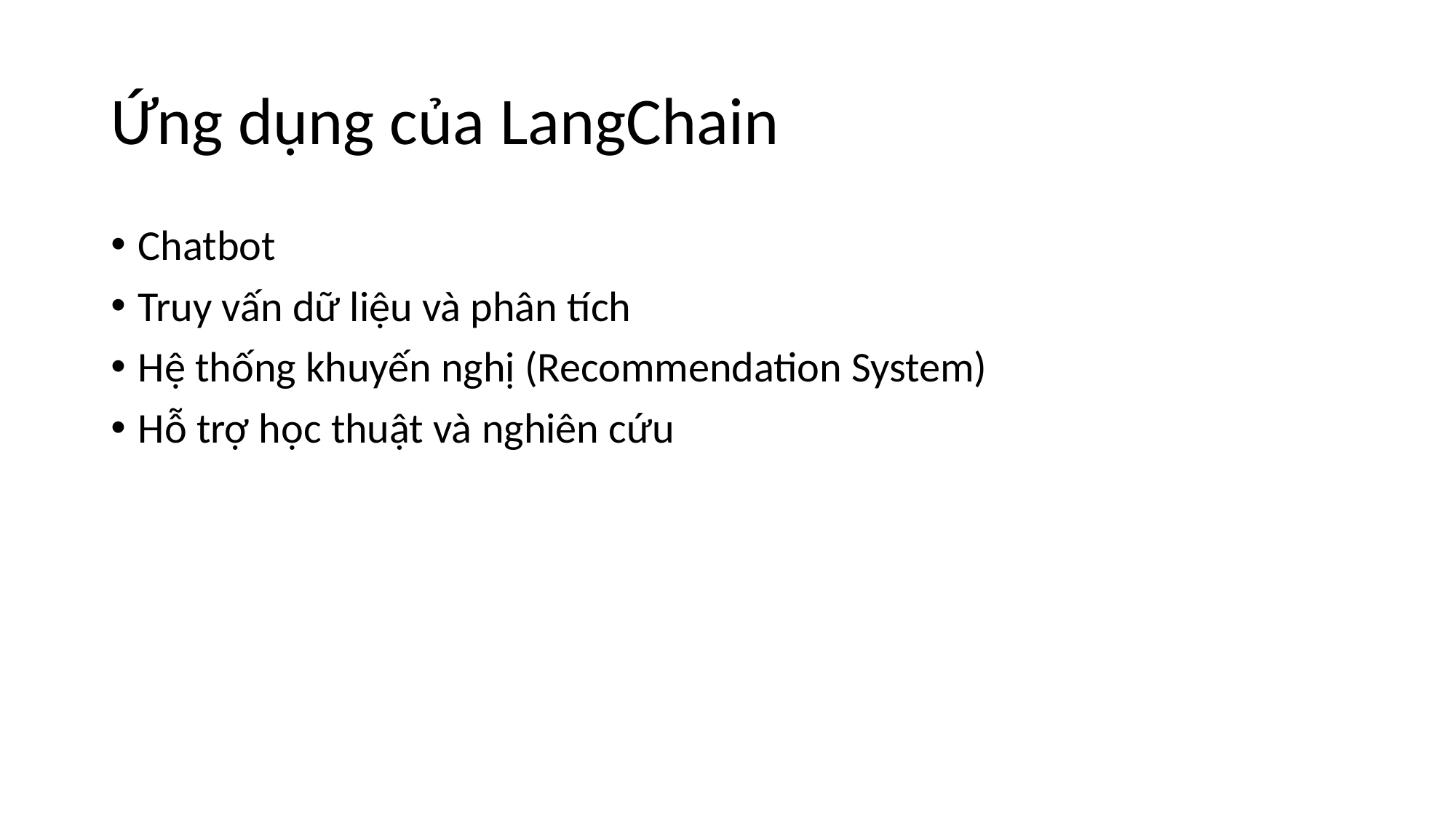

# Ứng dụng của LangChain
Chatbot
Truy vấn dữ liệu và phân tích
Hệ thống khuyến nghị (Recommendation System)
Hỗ trợ học thuật và nghiên cứu